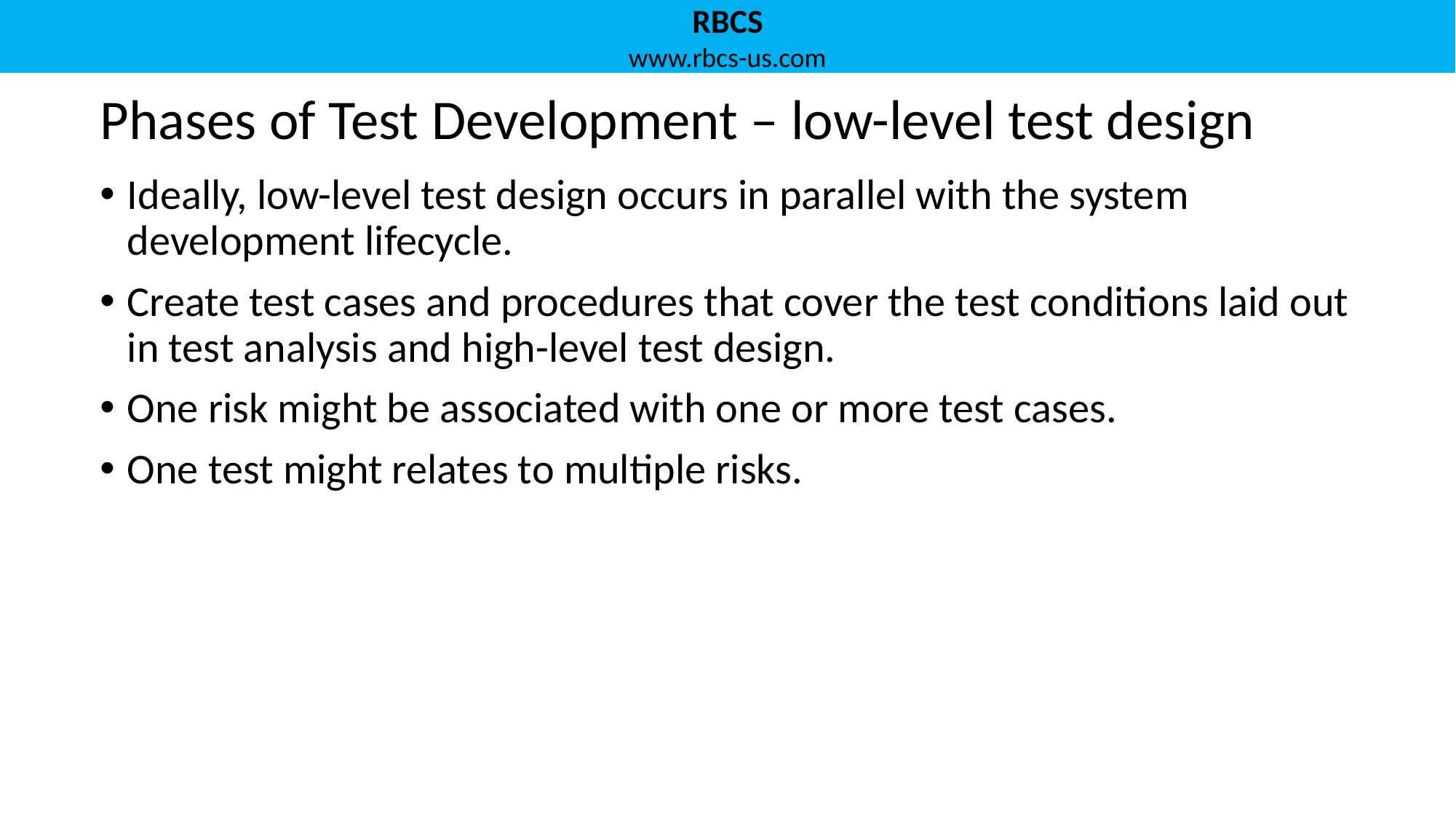

# Phases of Test Development – low-level test design
Ideally, low-level test design occurs in parallel with the system development lifecycle.
Create test cases and procedures that cover the test conditions laid out in test analysis and high-level test design.
One risk might be associated with one or more test cases.
One test might relates to multiple risks.